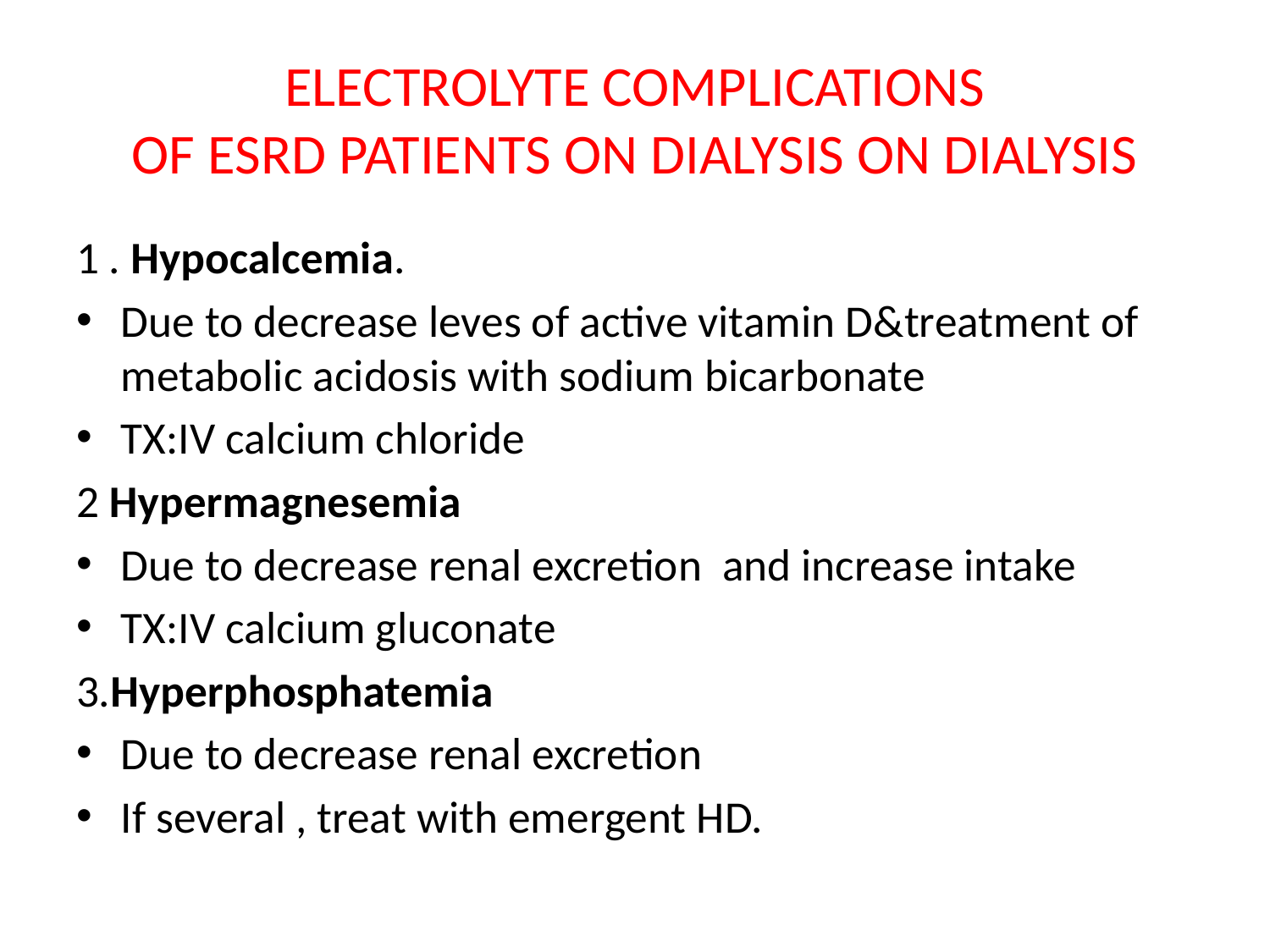

# ELECTROLYTE COMPLICATIONS OF ESRD PATIENTS ON DIALYSIS ON DIALYSIS
1 . Hypocalcemia.
Due to decrease leves of active vitamin D&treatment of metabolic acidosis with sodium bicarbonate
TX:IV calcium chloride
2 Hypermagnesemia
Due to decrease renal excretion  and increase intake
TX:IV calcium gluconate
3.Hyperphosphatemia
Due to decrease renal excretion
If several , treat with emergent HD.